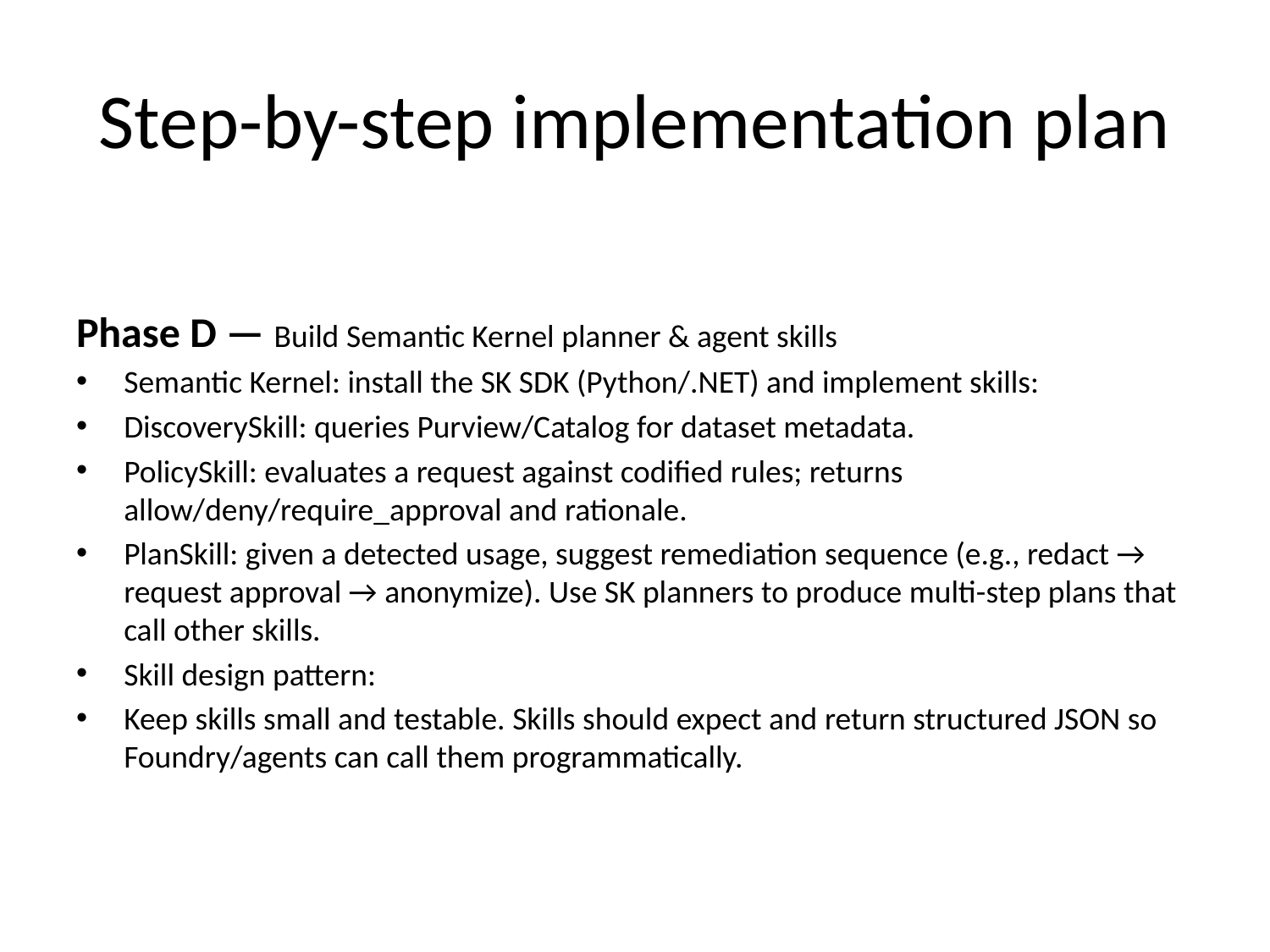

# Step-by-step implementation plan

Phase D — Build Semantic Kernel planner & agent skills
Semantic Kernel: install the SK SDK (Python/.NET) and implement skills:
DiscoverySkill: queries Purview/Catalog for dataset metadata.
PolicySkill: evaluates a request against codified rules; returns allow/deny/require_approval and rationale.
PlanSkill: given a detected usage, suggest remediation sequence (e.g., redact → request approval → anonymize). Use SK planners to produce multi-step plans that call other skills.
Skill design pattern:
Keep skills small and testable. Skills should expect and return structured JSON so Foundry/agents can call them programmatically.